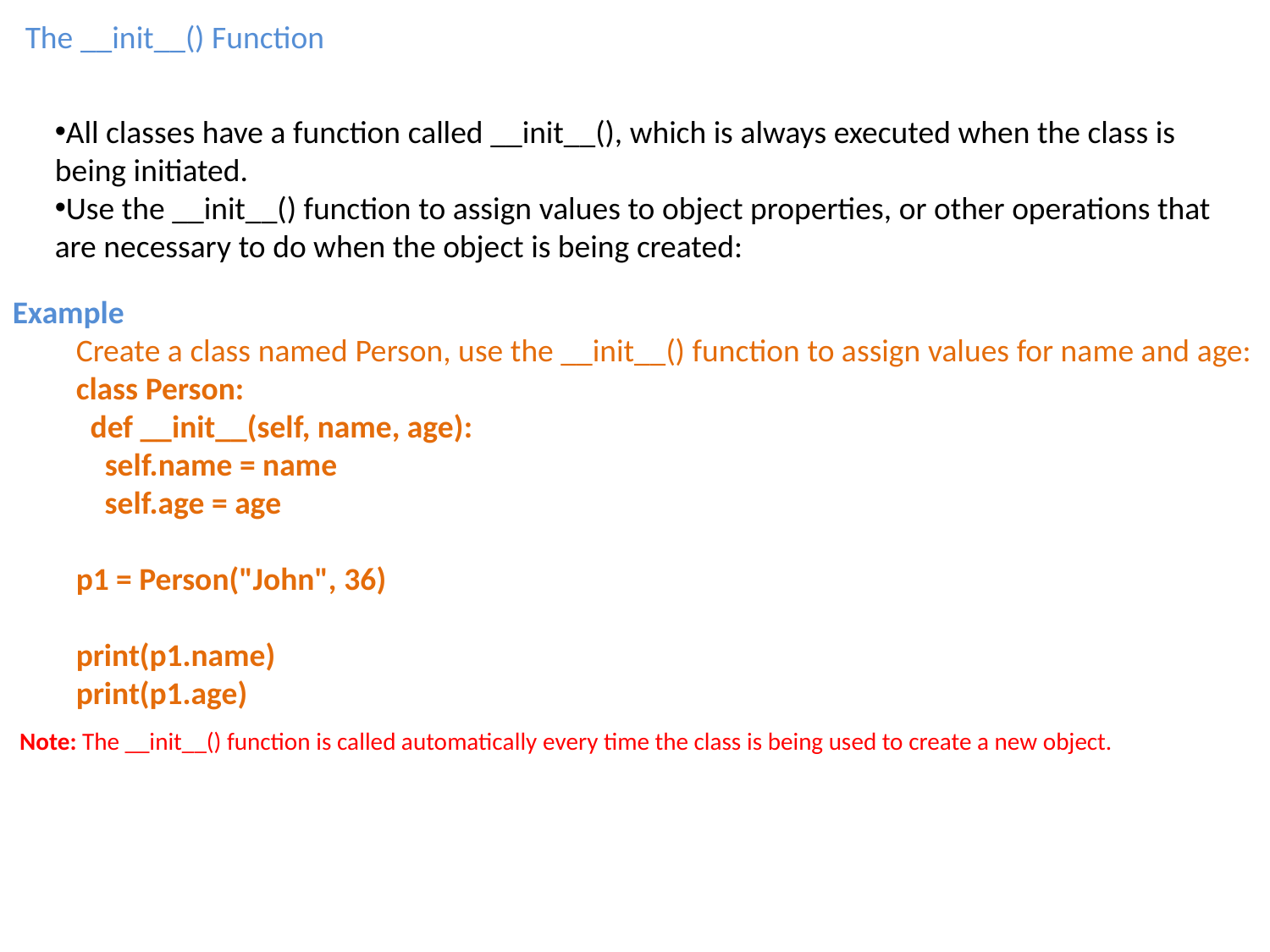

The __init__() Function
All classes have a function called __init__(), which is always executed when the class is being initiated.
Use the __init__() function to assign values to object properties, or other operations that are necessary to do when the object is being created:
Example
Create a class named Person, use the __init__() function to assign values for name and age:
class Person:
  def __init__(self, name, age):
    self.name = name
    self.age = age
p1 = Person("John", 36)
print(p1.name)
print(p1.age)
Note: The __init__() function is called automatically every time the class is being used to create a new object.